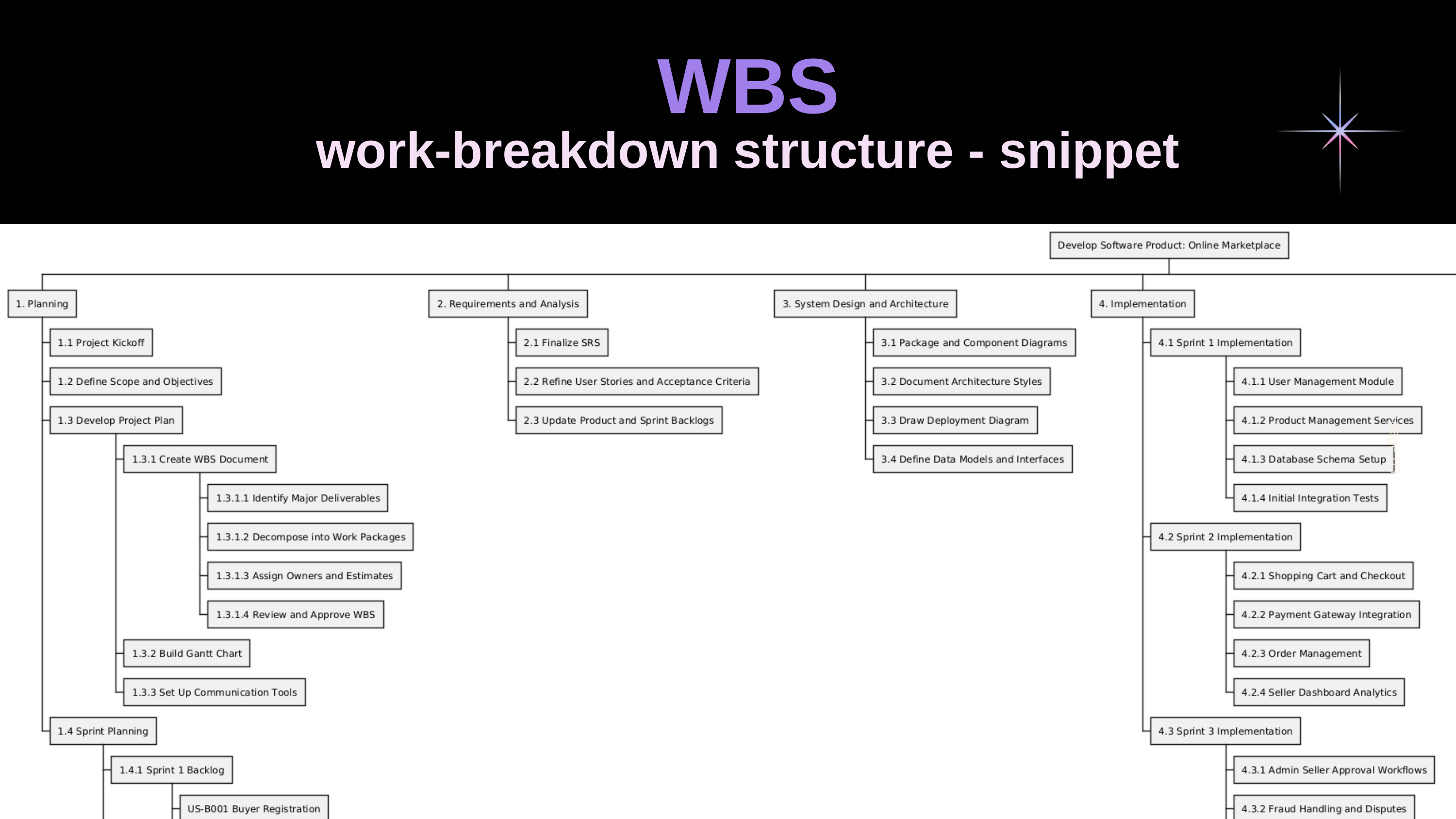

WBS

work-breakdown structure - snippet

page 03